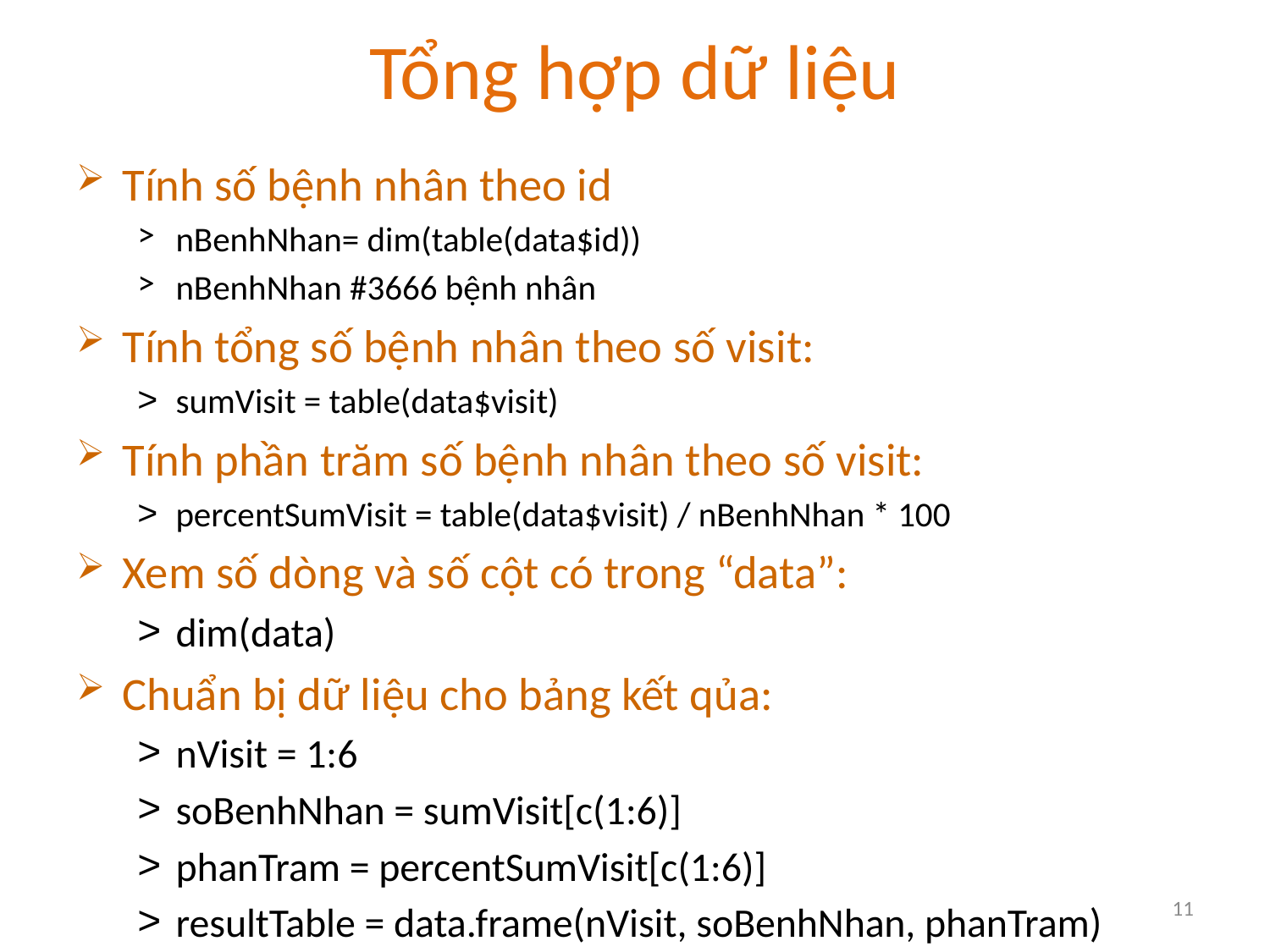

# Tổng hợp dữ liệu
Tính số bệnh nhân theo id
nBenhNhan= dim(table(data$id))
nBenhNhan #3666 bệnh nhân
Tính tổng số bệnh nhân theo số visit:
sumVisit = table(data$visit)
Tính phần trăm số bệnh nhân theo số visit:
percentSumVisit = table(data$visit) / nBenhNhan * 100
Xem số dòng và số cột có trong “data”:
dim(data)
Chuẩn bị dữ liệu cho bảng kết qủa:
nVisit = 1:6
soBenhNhan = sumVisit[c(1:6)]
phanTram = percentSumVisit[c(1:6)]
resultTable = data.frame(nVisit, soBenhNhan, phanTram)

11